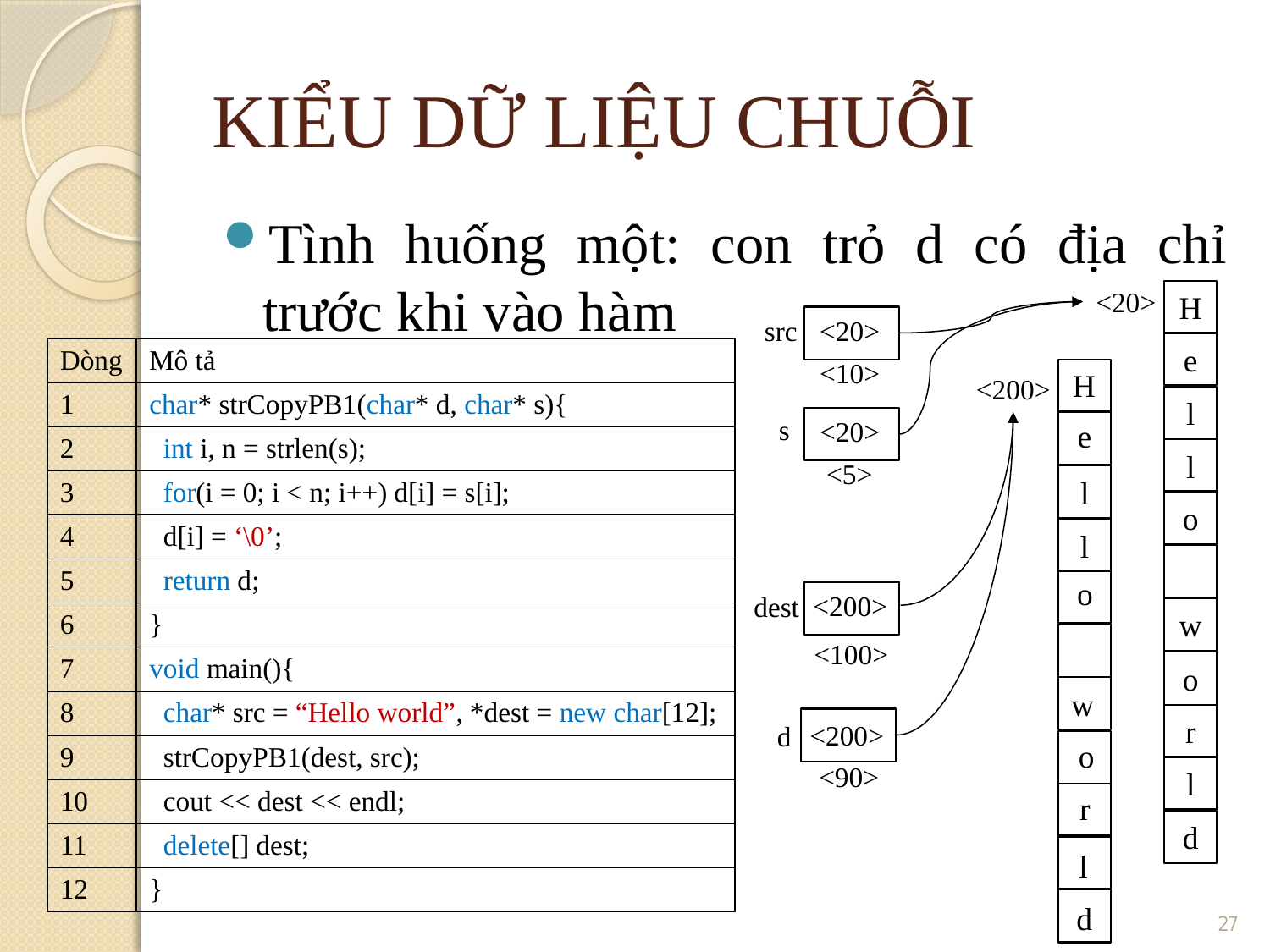

KIỂU DỮ LIỆU CHUỖI
Tình huống một: con trỏ d có địa chỉ trước khi vào hàm
<20>
H

src

<20>
e
| Dòng | Mô tả |
| --- | --- |
| 1 | char\* strCopyPB1(char\* d, char\* s){ |
| 2 | int i, n = strlen(s); |
| 3 | for(i = 0; i < n; i++) d[i] = s[i]; |
| 4 | d[i] = ‘\0’; |
| 5 | return d; |
| 6 | } |
| 7 | void main(){ |
| 8 | char\* src = “Hello world”, \*dest = new char[12]; |
| 9 | strCopyPB1(dest, src); |
| 10 | cout << dest << endl; |
| 11 | delete[] dest; |
| 12 | } |
<10>

H
<200>
l
s

<20>
e

l
<5>

l
o

l

o

<200>

dest
w

<100>
o

w
r

<200>
d
o

<90>
l
r

d

l
27

d